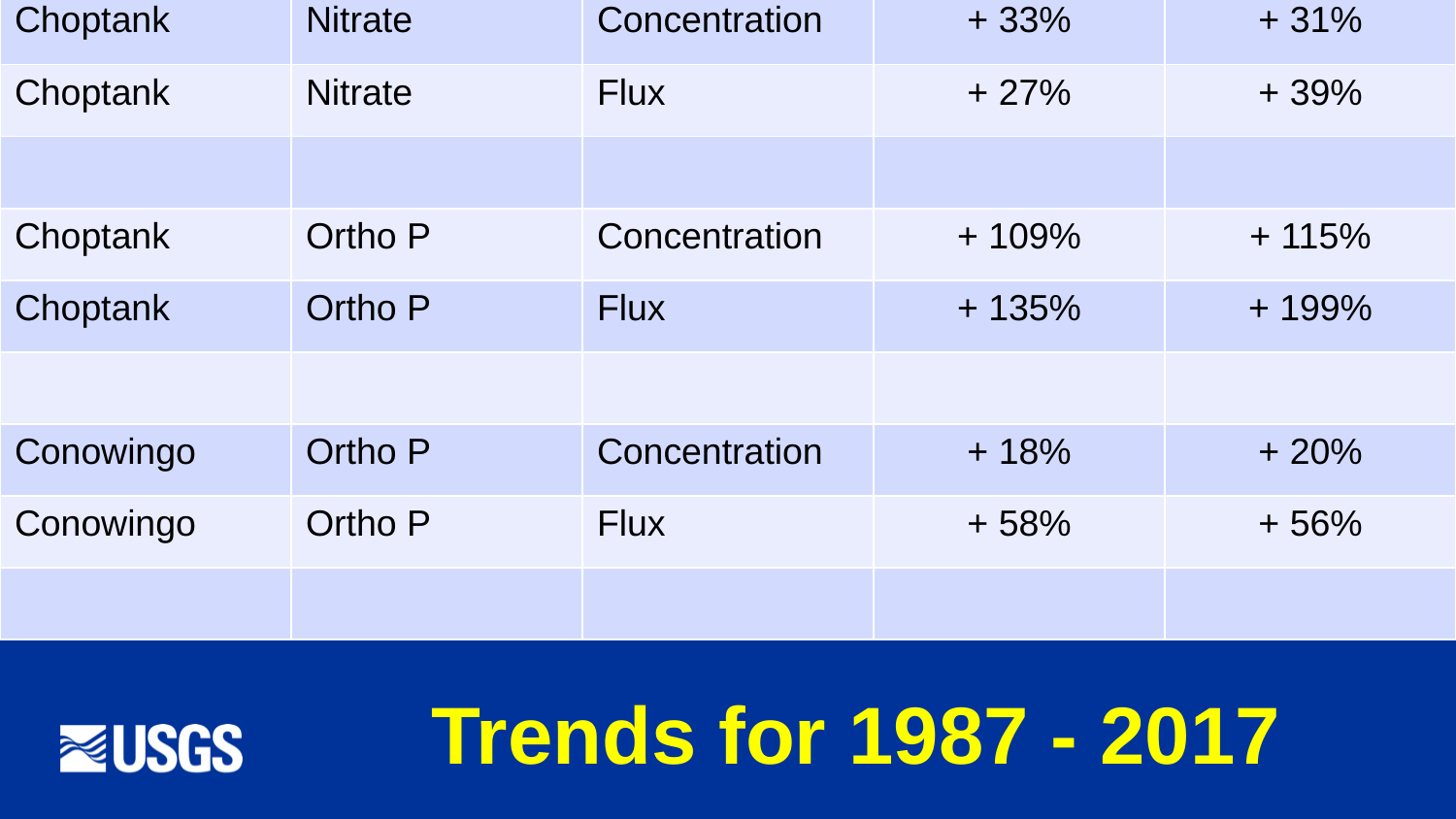

| Site | Analyte | Metric | Stationary | Generalized |
| --- | --- | --- | --- | --- |
| Choptank | Nitrate | Concentration | + 33% | + 31% |
| Choptank | Nitrate | Flux | + 27% | + 39% |
|  |  |  |  |  |
| Choptank | Ortho P | Concentration | + 109% | + 115% |
| Choptank | Ortho P | Flux | + 135% | + 199% |
|  |  |  |  |  |
| Conowingo | Ortho P | Concentration | + 18% | + 20% |
| Conowingo | Ortho P | Flux | + 58% | + 56% |
|  |  |  |  |  |
Trends for 1987 - 2017